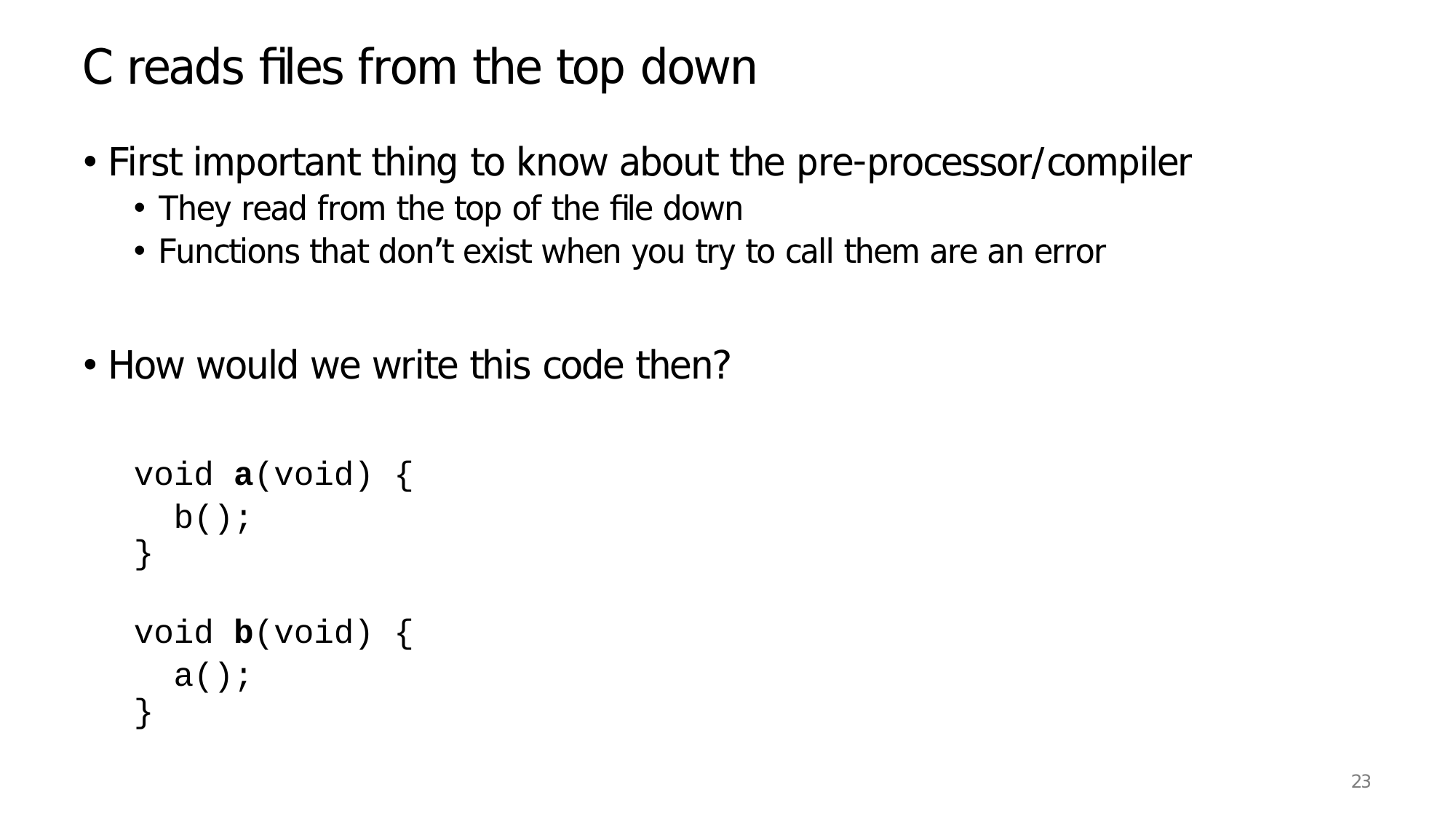

# C reads files from the top down
First important thing to know about the pre-processor/compiler
They read from the top of the file down
Functions that don’t exist when you try to call them are an error

How would we write this code then?

void a(void) {
  b();
}
void b(void) {
  a();
}
23